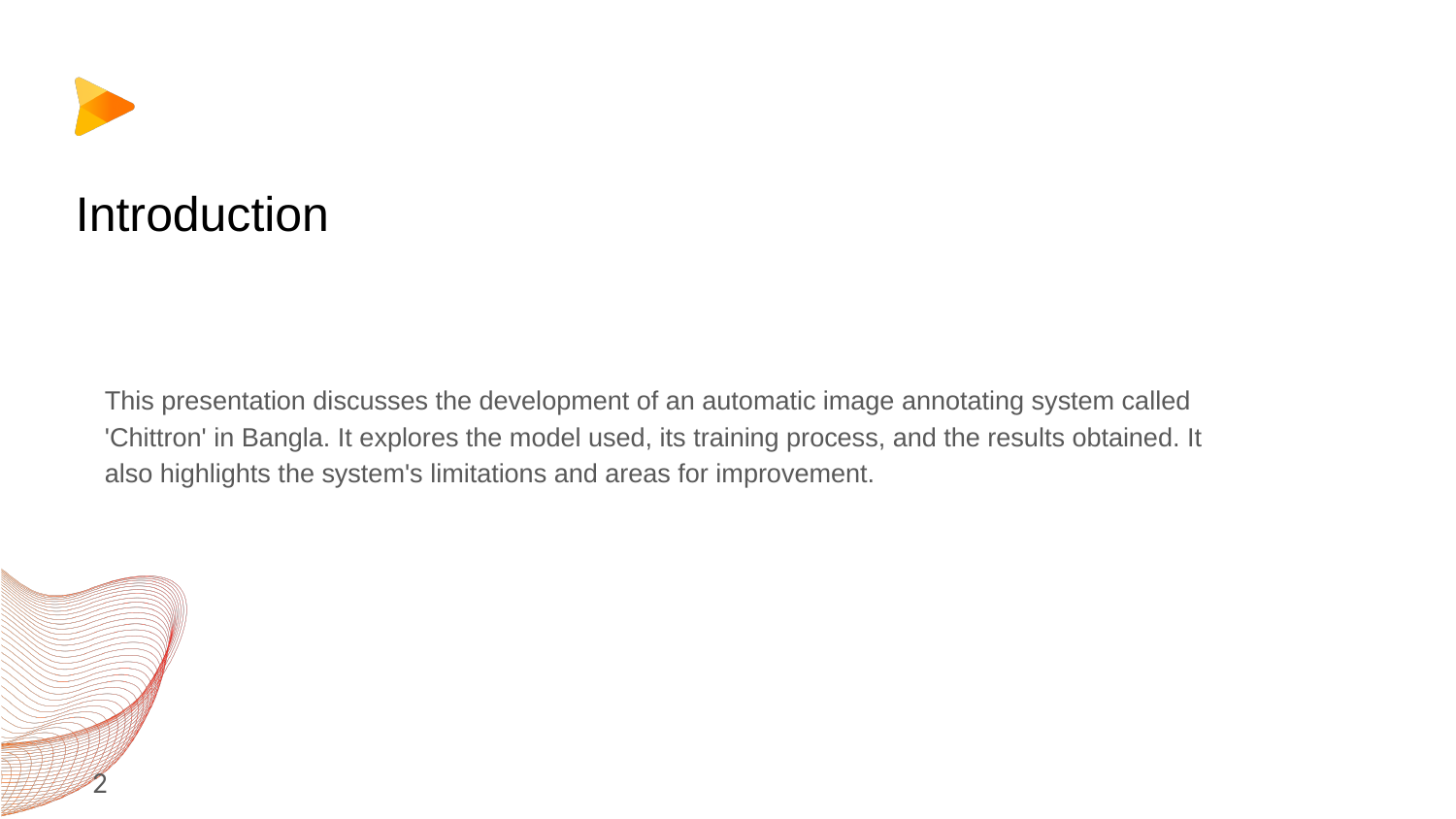

# Introduction
This presentation discusses the development of an automatic image annotating system called 'Chittron' in Bangla. It explores the model used, its training process, and the results obtained. It also highlights the system's limitations and areas for improvement.

2